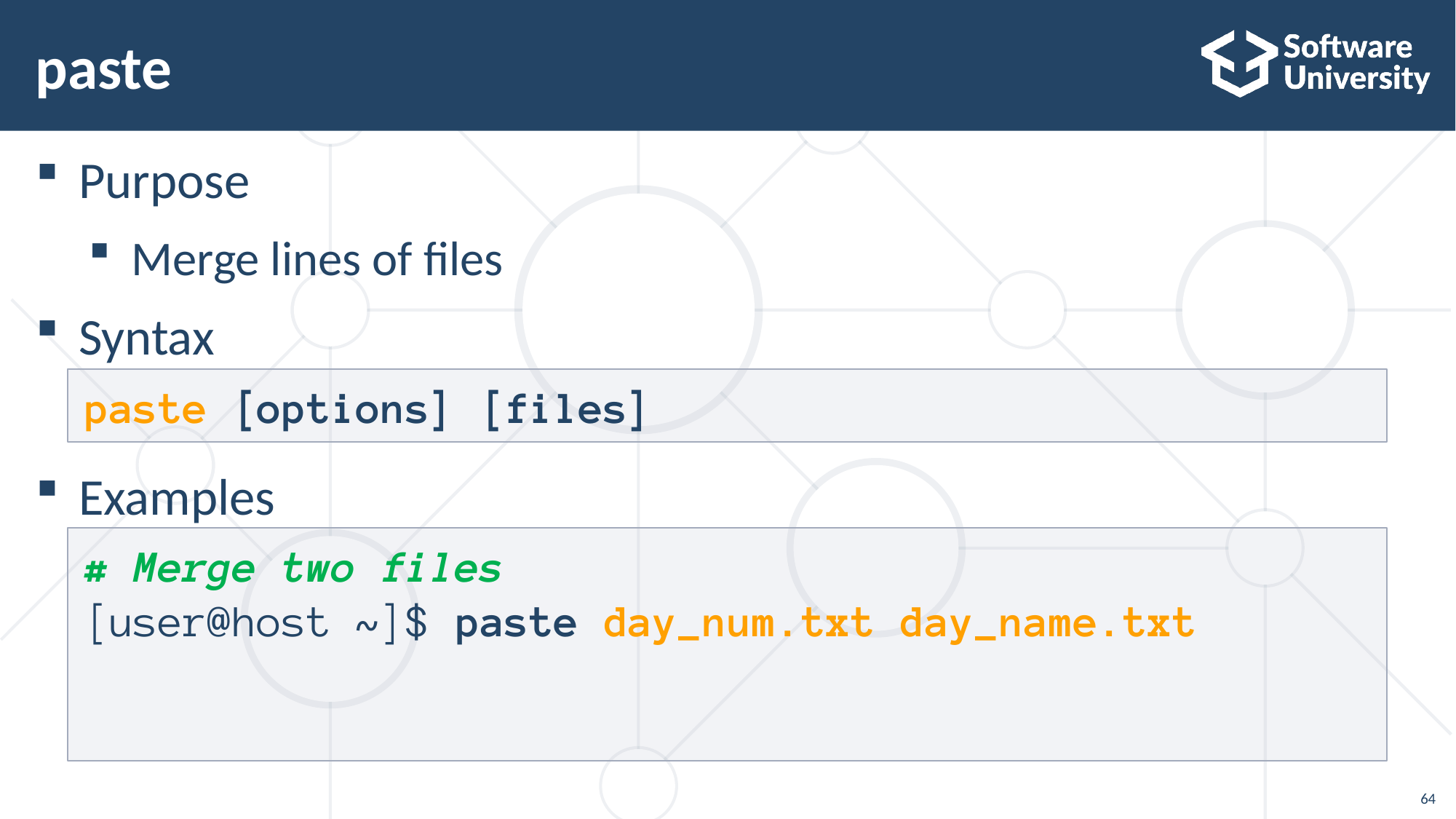

# paste
Purpose
Merge lines of files
Syntax

Examples

paste [options] [files]
# Merge two files
[user@host ~]$ paste day_num.txt day_name.txt
64